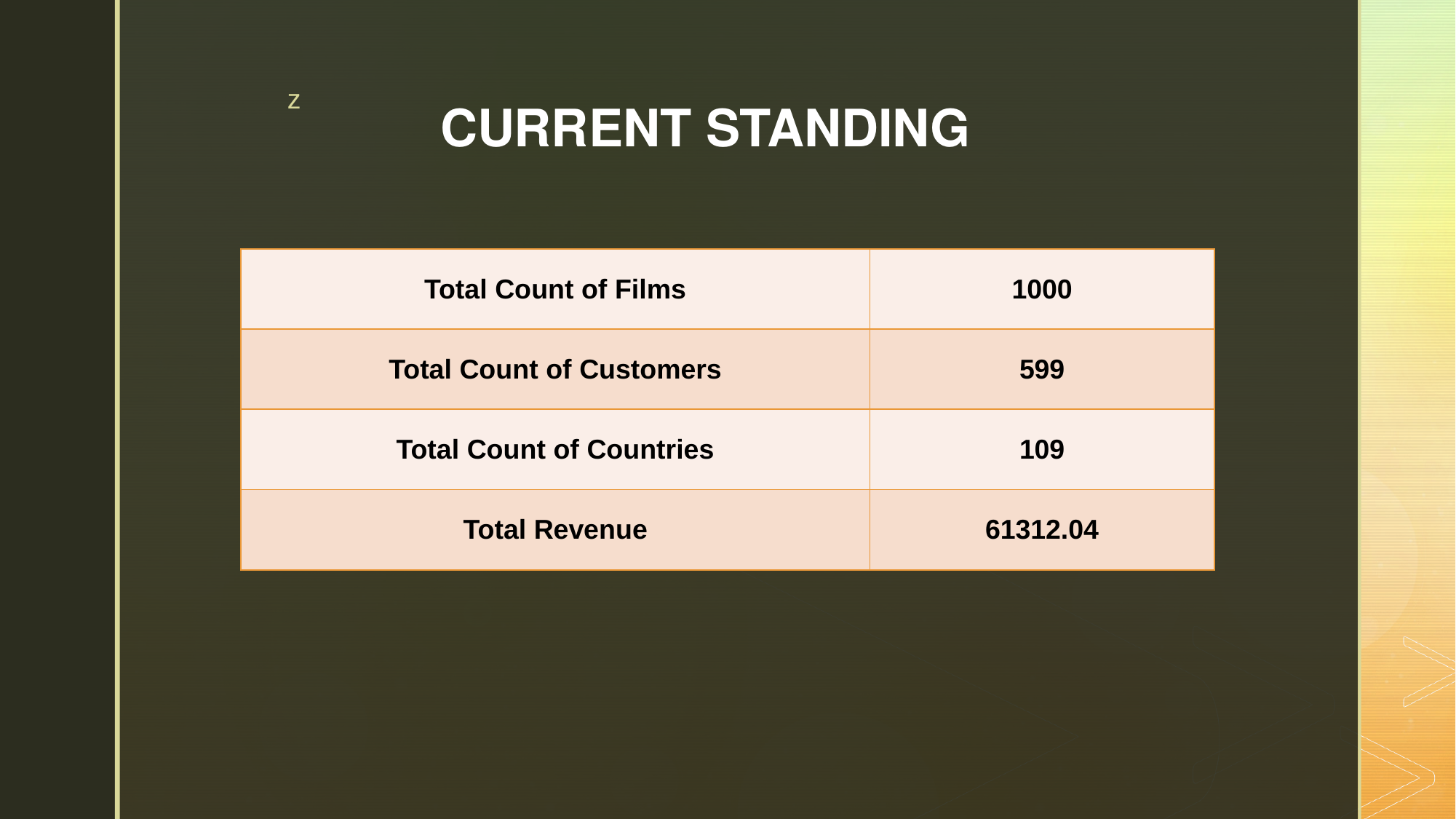

# CURRENT STANDING
| Total Count of Films | 1000 |
| --- | --- |
| Total Count of Customers | 599 |
| Total Count of Countries | 109 |
| Total Revenue | 61312.04 |